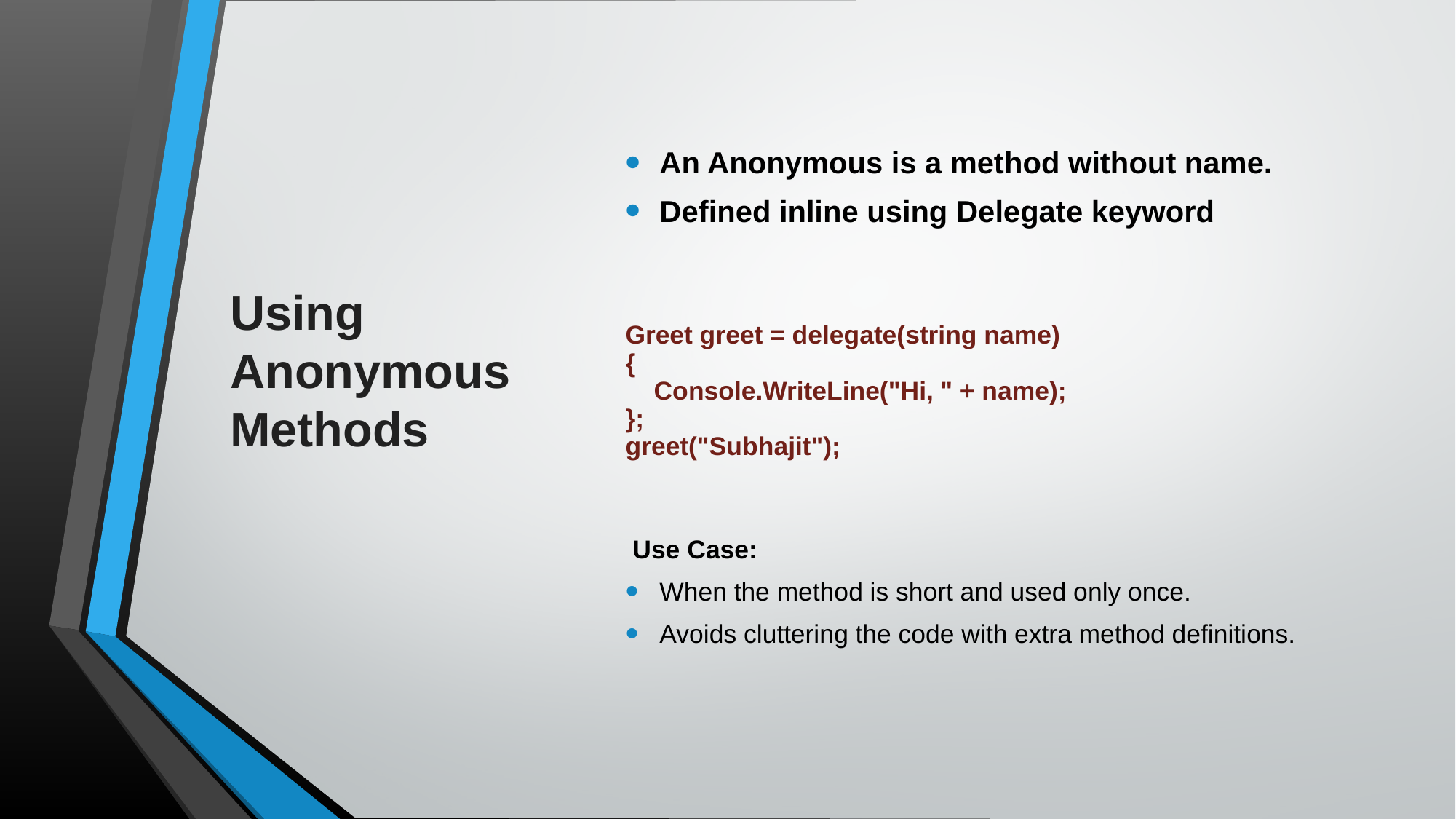

# Using Anonymous Methods
An Anonymous is a method without name.
Defined inline using Delegate keyword

Greet greet = delegate(string name)
{
    Console.WriteLine("Hi, " + name);
};
greet("Subhajit");

 Use Case:
When the method is short and used only once.
Avoids cluttering the code with extra method definitions.